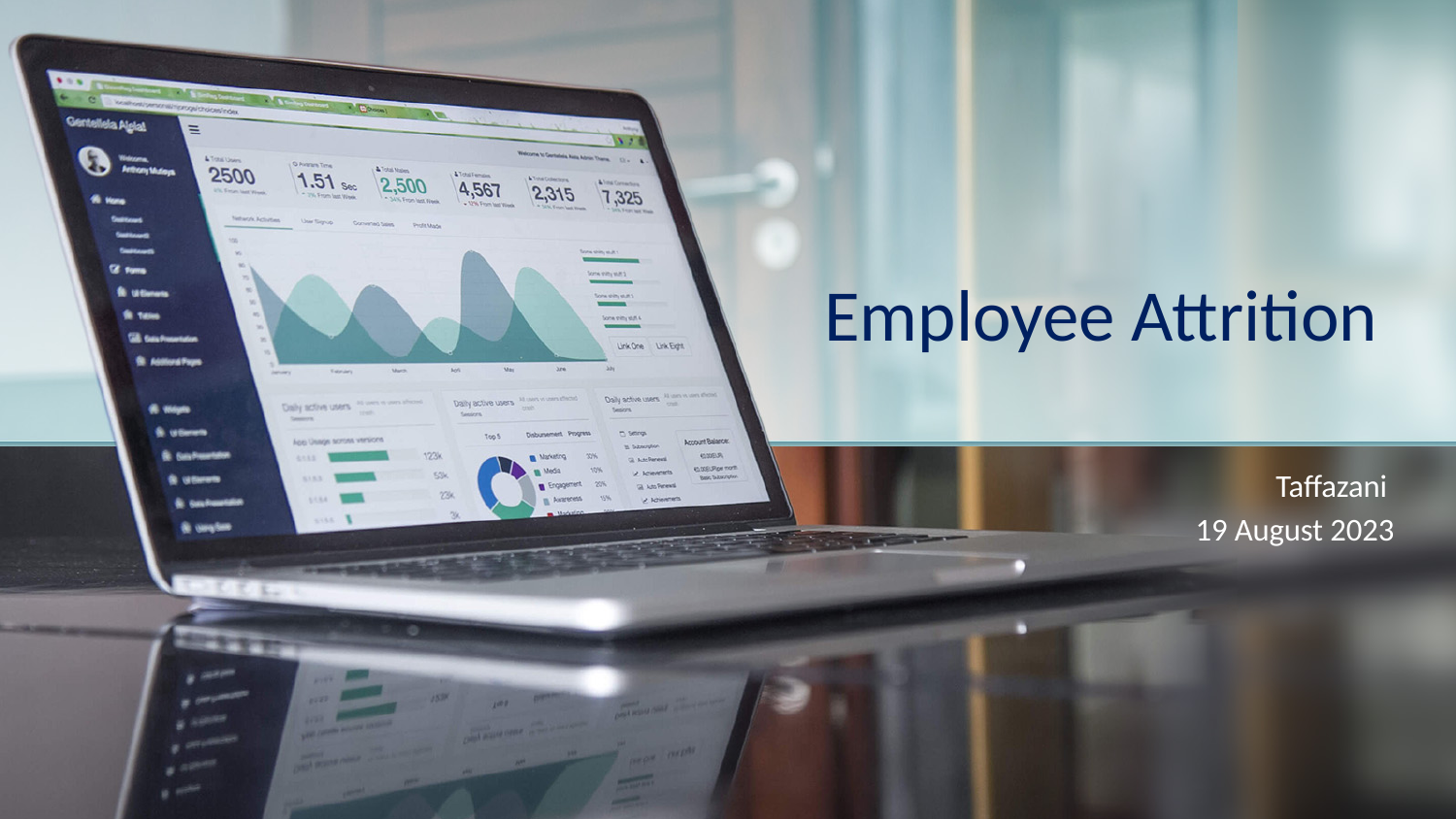

# Employee Attrition
Taffazani
19 August 2023